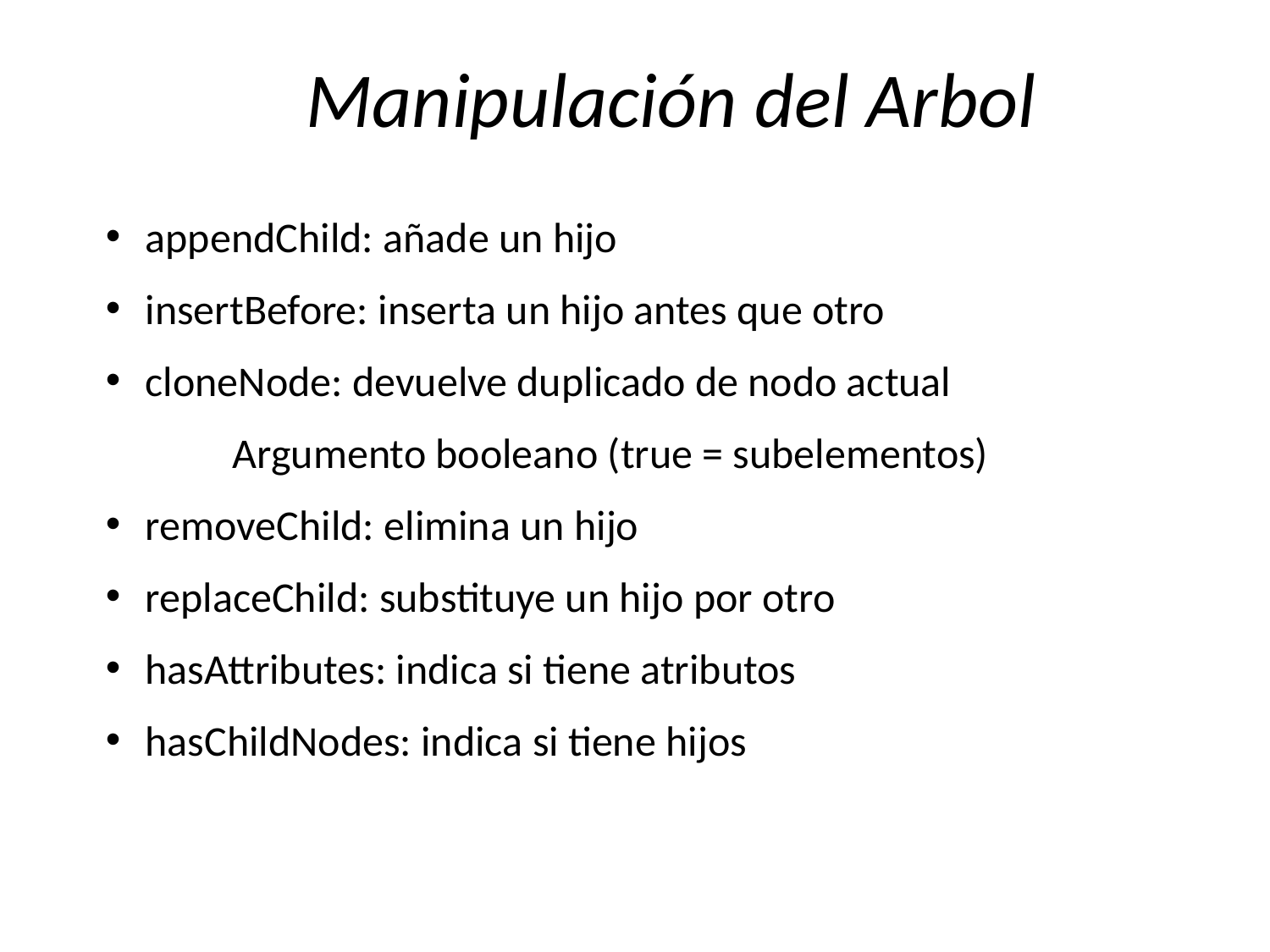

Manipulación del Arbol
appendChild: añade un hijo
insertBefore: inserta un hijo antes que otro
cloneNode: devuelve duplicado de nodo actual
Argumento booleano (true = subelementos)
removeChild: elimina un hijo
replaceChild: substituye un hijo por otro
hasAttributes: indica si tiene atributos
hasChildNodes: indica si tiene hijos